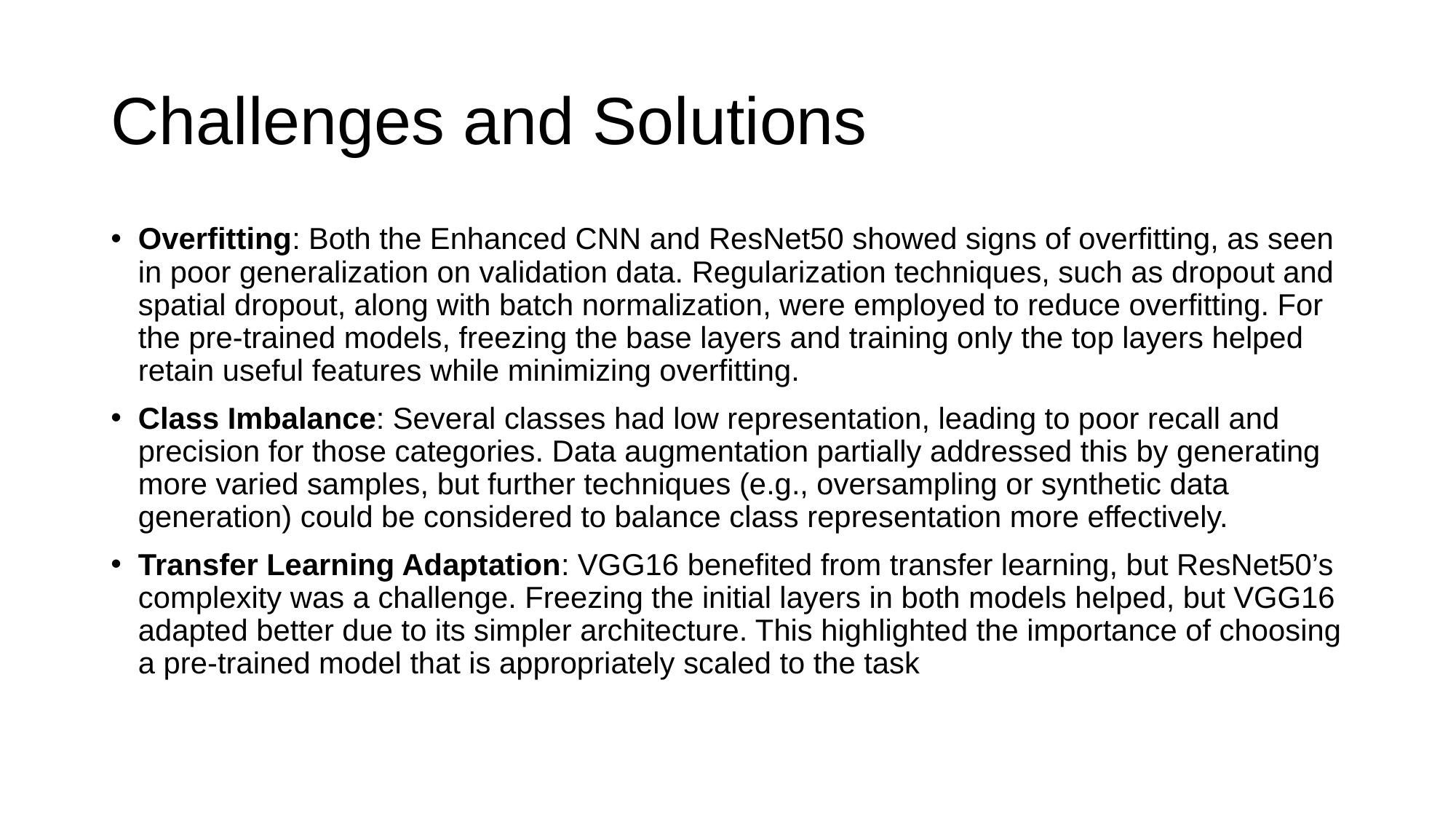

# Challenges and Solutions
Overfitting: Both the Enhanced CNN and ResNet50 showed signs of overfitting, as seen in poor generalization on validation data. Regularization techniques, such as dropout and spatial dropout, along with batch normalization, were employed to reduce overfitting. For the pre-trained models, freezing the base layers and training only the top layers helped retain useful features while minimizing overfitting.
Class Imbalance: Several classes had low representation, leading to poor recall and precision for those categories. Data augmentation partially addressed this by generating more varied samples, but further techniques (e.g., oversampling or synthetic data generation) could be considered to balance class representation more effectively.
Transfer Learning Adaptation: VGG16 benefited from transfer learning, but ResNet50’s complexity was a challenge. Freezing the initial layers in both models helped, but VGG16 adapted better due to its simpler architecture. This highlighted the importance of choosing a pre-trained model that is appropriately scaled to the task